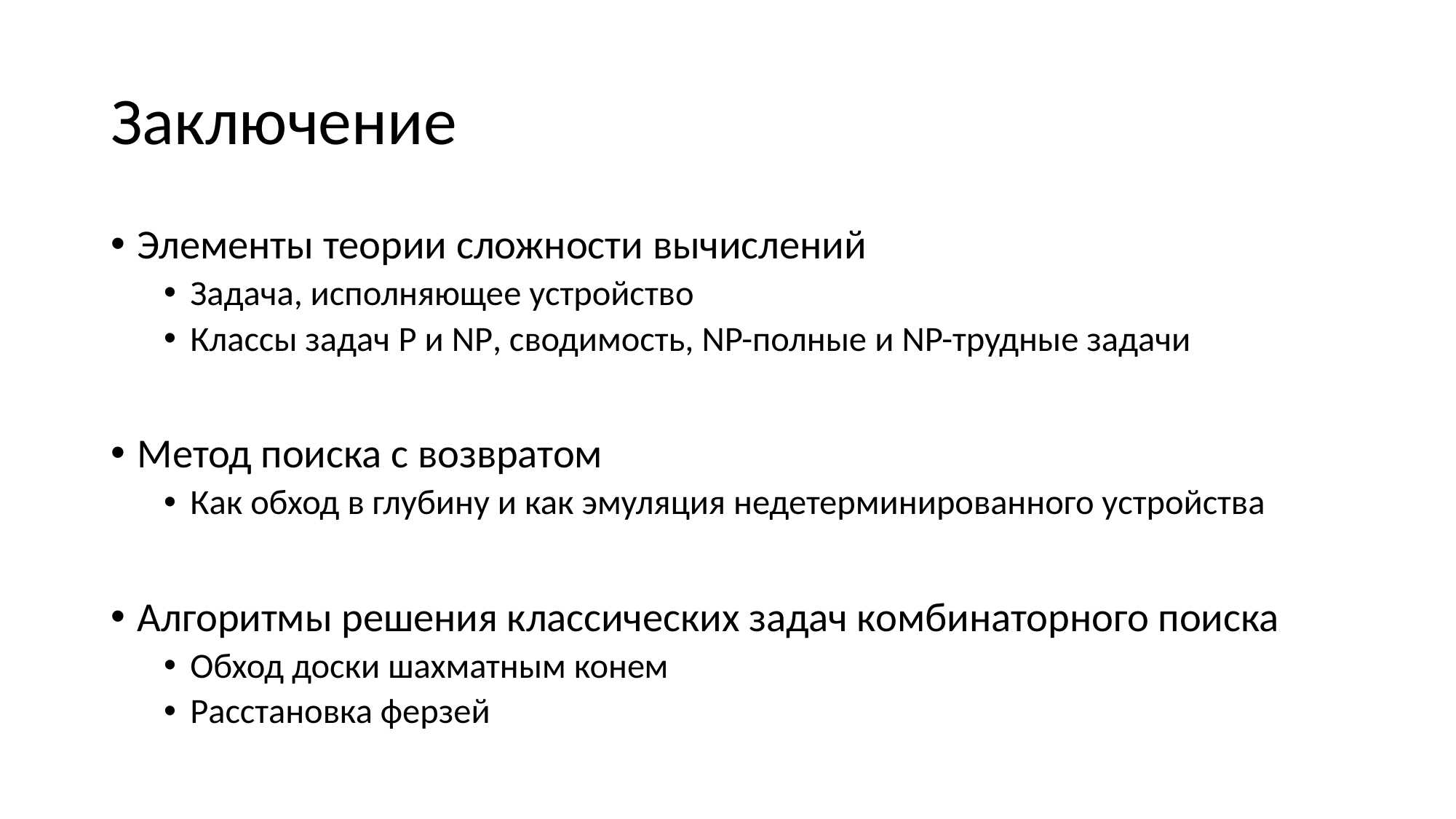

# Заключение
Элементы теории сложности вычислений
Задача, исполняющее устройство
Классы задач P и NP, сводимость, NP-полные и NP-трудные задачи

Метод поиска с возвратом
Как обход в глубину и как эмуляция недетерминированного устройства

Алгоритмы решения классических задач комбинаторного поиска
Обход доски шахматным конем
Расстановка ферзей